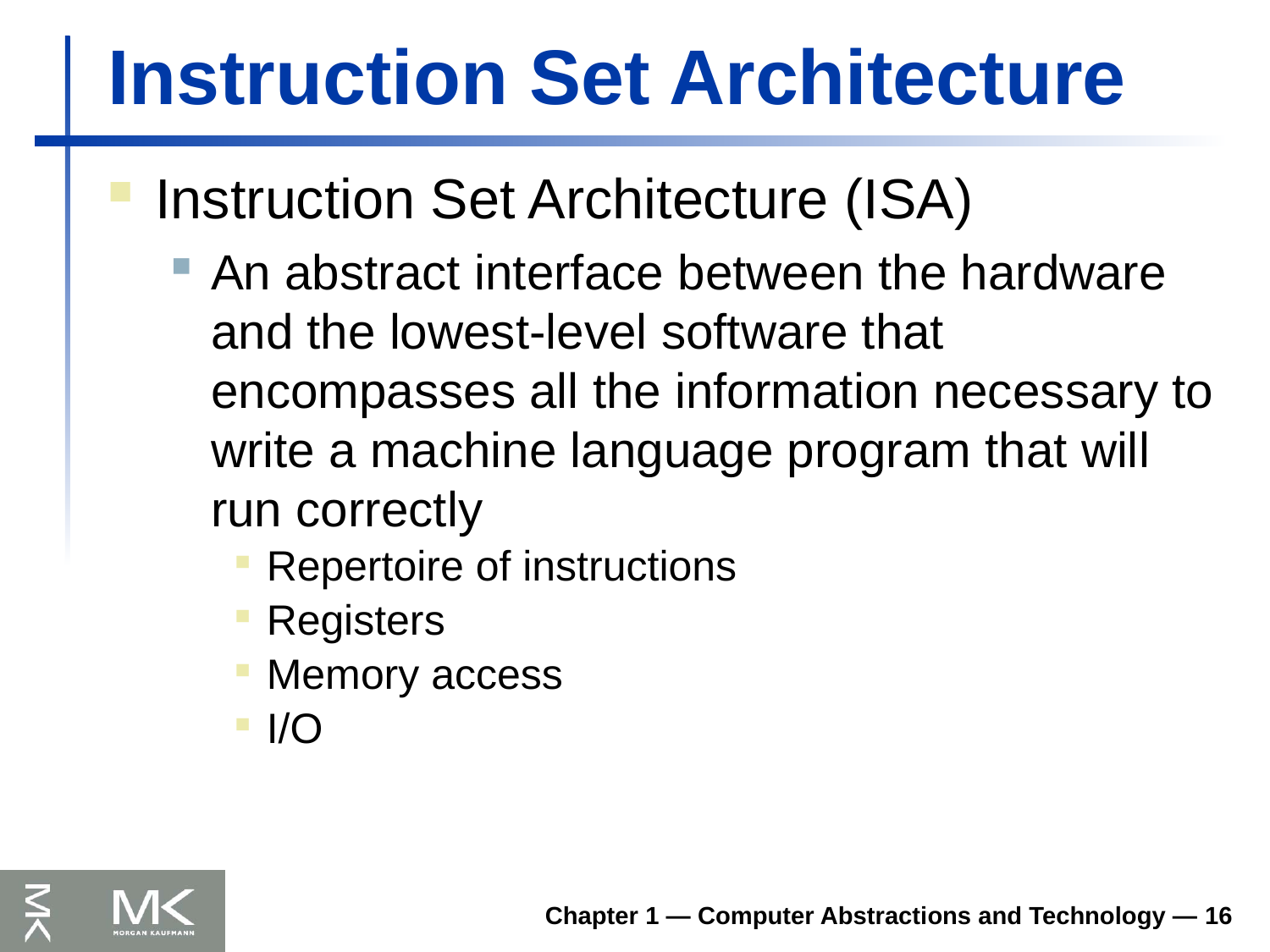

# Instruction Set Architecture
Instruction Set Architecture (ISA)
An abstract interface between the hardware and the lowest-level software that encompasses all the information necessary to write a machine language program that will run correctly
Repertoire of instructions
Registers
Memory access
I/O
Chapter 1 — Computer Abstractions and Technology — 16